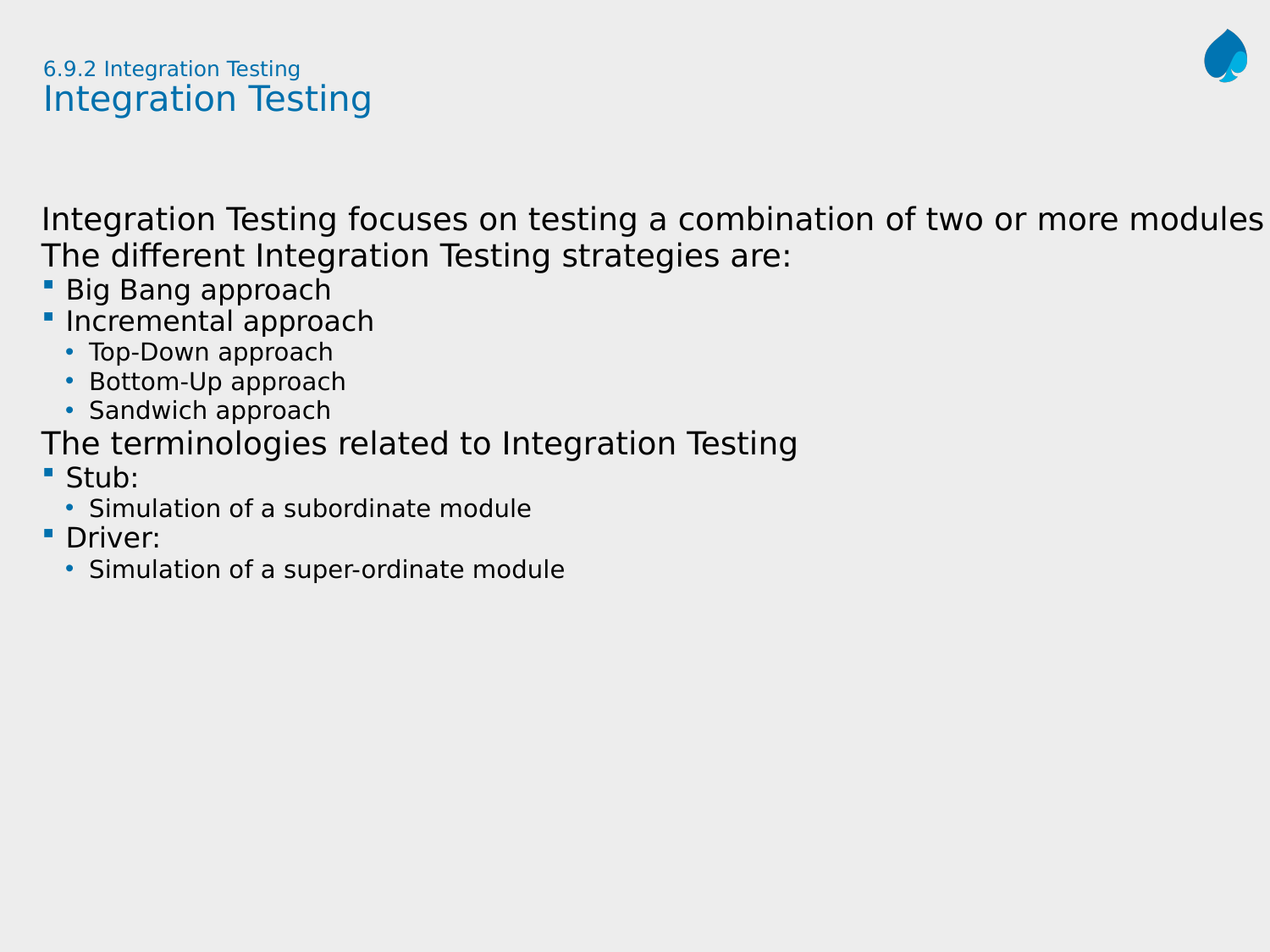

# 6.9.2 Integration Testing Integration Testing
Integration Testing focuses on testing a combination of two or more modules
The different Integration Testing strategies are:
Big Bang approach
Incremental approach
Top-Down approach
Bottom-Up approach
Sandwich approach
The terminologies related to Integration Testing
Stub:
Simulation of a subordinate module
Driver:
Simulation of a super-ordinate module